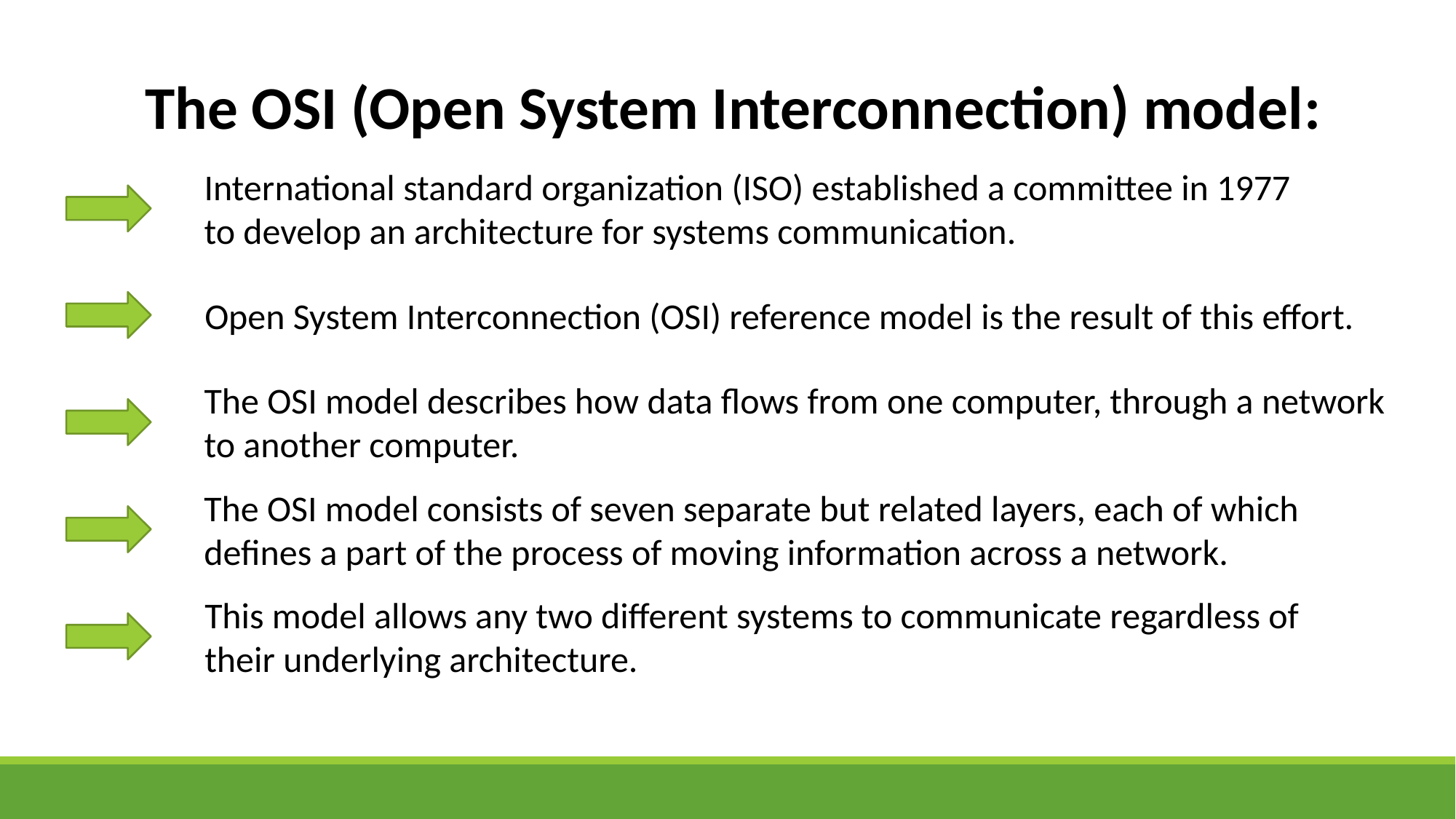

The OSI (Open System Interconnection) model:
International standard organization (ISO) established a committee in 1977
to develop an architecture for systems communication.

Open System Interconnection (OSI) reference model is the result of this effort.

The OSI model describes how data flows from one computer, through a network
to another computer.

The OSI model consists of seven separate but related layers, each of which
defines a part of the process of moving information across a network.

This model allows any two different systems to communicate regardless of
their underlying architecture.